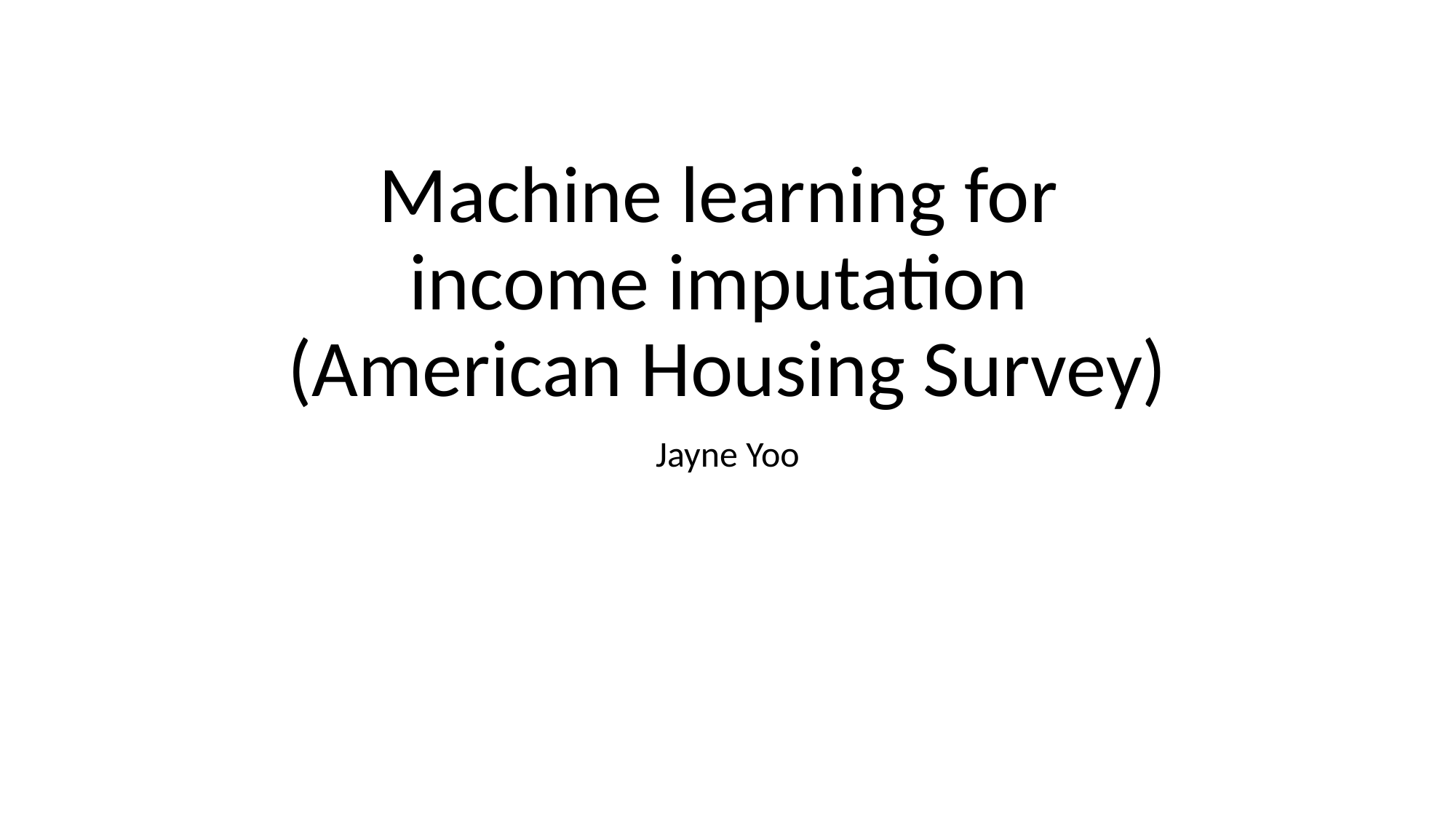

# Machine learning for income imputation (American Housing Survey)
Jayne Yoo